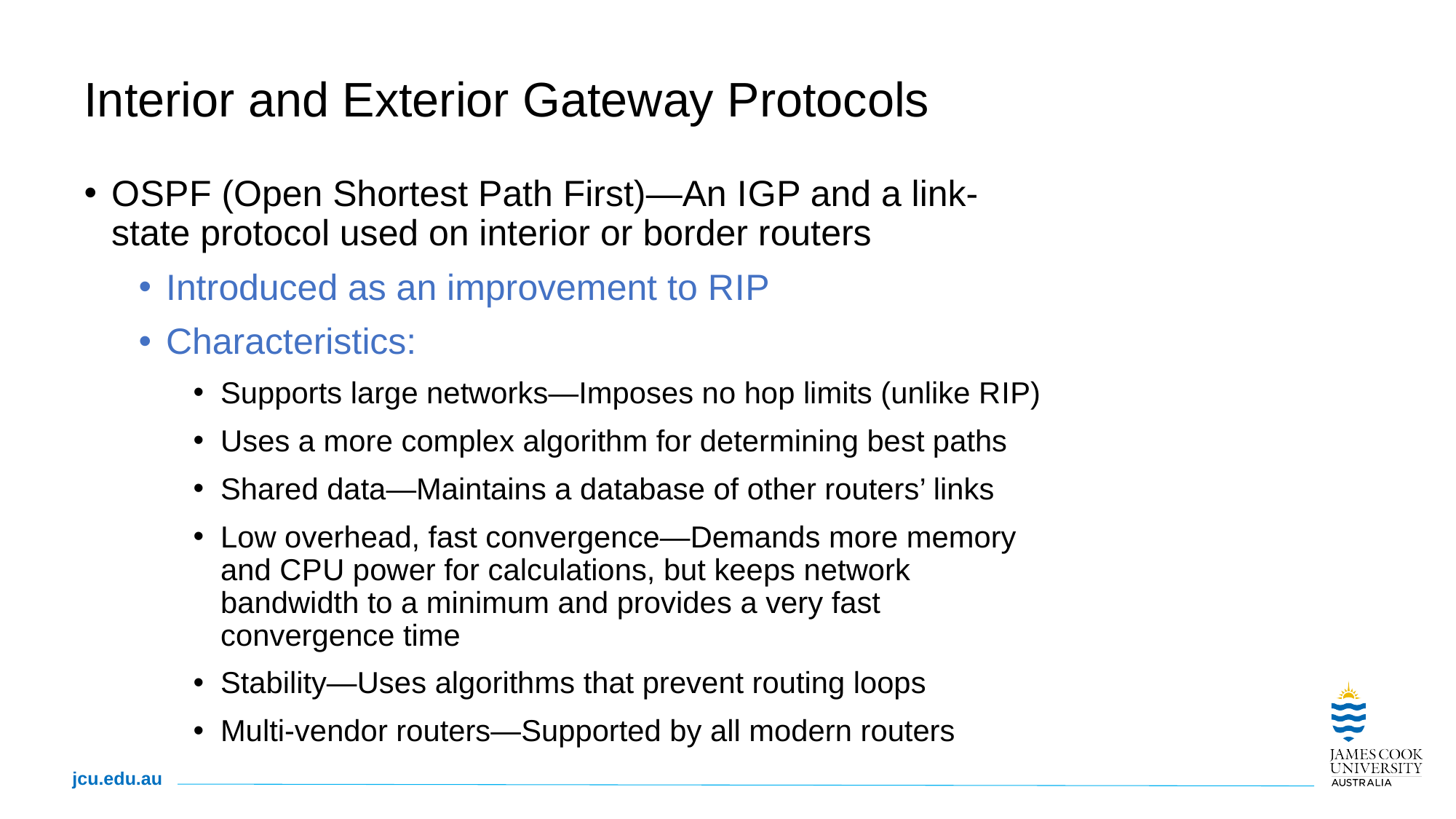

# Interior and Exterior Gateway Protocols
O S P F (Open Shortest Path First)—An I G P and a link-state protocol used on interior or border routers
Introduced as an improvement to R I P
Characteristics:
Supports large networks—Imposes no hop limits (unlike R I P)
Uses a more complex algorithm for determining best paths
Shared data—Maintains a database of other routers’ links
Low overhead, fast convergence—Demands more memory and C P U power for calculations, but keeps network bandwidth to a minimum and provides a very fast convergence time
Stability—Uses algorithms that prevent routing loops
Multi-vendor routers—Supported by all modern routers